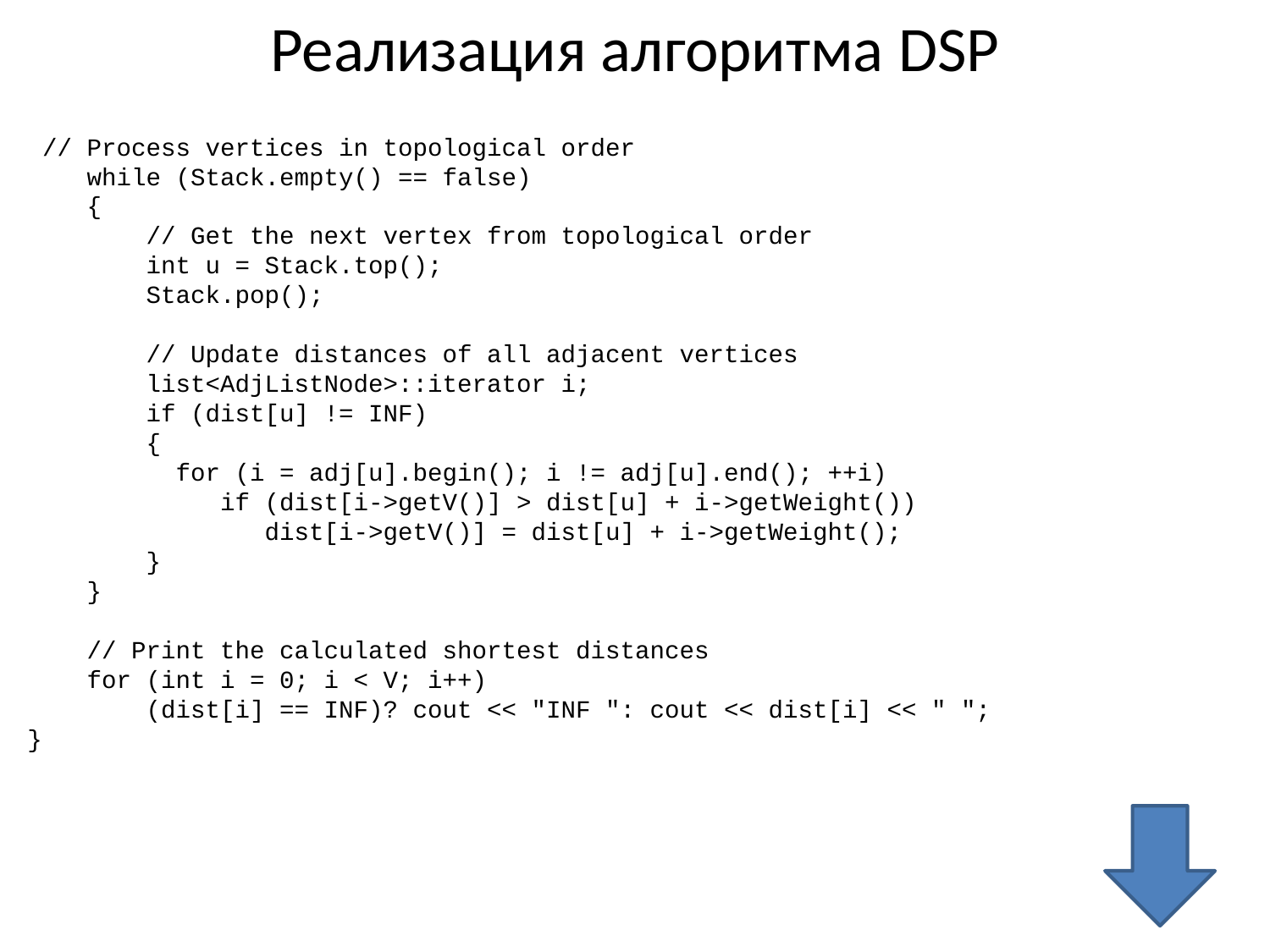

# Реализация алгоритма DSP
 // Process vertices in topological order
    while (Stack.empty() == false)
    {
        // Get the next vertex from topological order
        int u = Stack.top();
        Stack.pop();

        // Update distances of all adjacent vertices
        list<AdjListNode>::iterator i;
        if (dist[u] != INF)
        {
          for (i = adj[u].begin(); i != adj[u].end(); ++i)
             if (dist[i->getV()] > dist[u] + i->getWeight())
                dist[i->getV()] = dist[u] + i->getWeight();
        }
    }

    // Print the calculated shortest distances
    for (int i = 0; i < V; i++)
        (dist[i] == INF)? cout << "INF ": cout << dist[i] << " ";
}